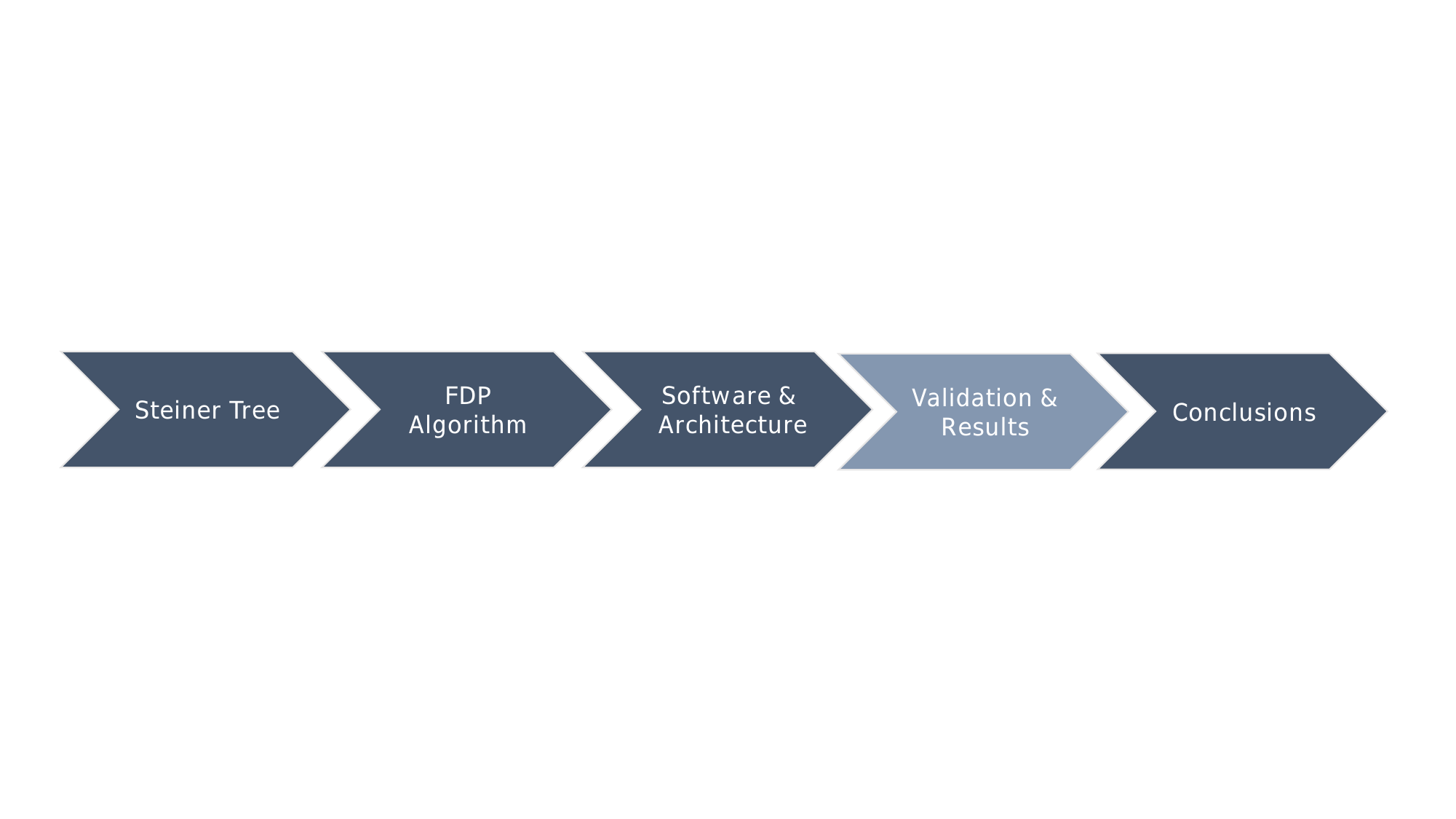

Validation & Results
FDP Algorithm
Steiner Tree
Software & Architecture
Conclusions